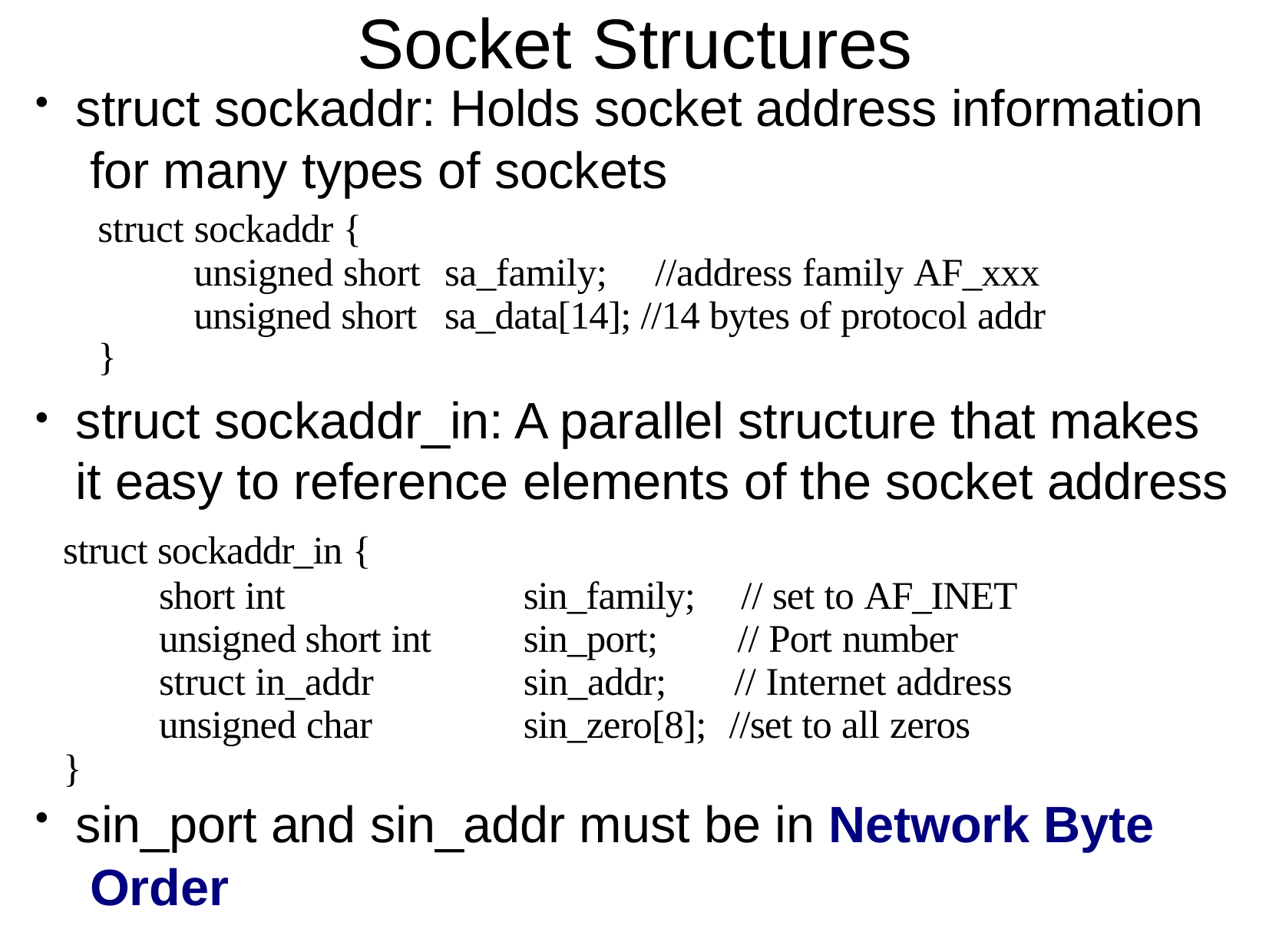

# Socket Structures
struct sockaddr: Holds socket address information  for many types of sockets
struct sockaddr {
●
unsigned short	sa_family;	//address family AF_xxx  unsigned short	sa_data[14]; //14 bytes of protocol addr
}
struct sockaddr_in: A parallel structure that makes  it easy to reference elements of the socket address
struct sockaddr_in {
●
| short int | sin\_family; | // set to AF\_INET |
| --- | --- | --- |
| unsigned short int | sin\_port; | // Port number |
| struct in\_addr | sin\_addr; | // Internet address |
| unsigned char | sin\_zero[8]; | //set to all zeros |
}
sin_port and sin_addr must be in Network Byte  Order
●